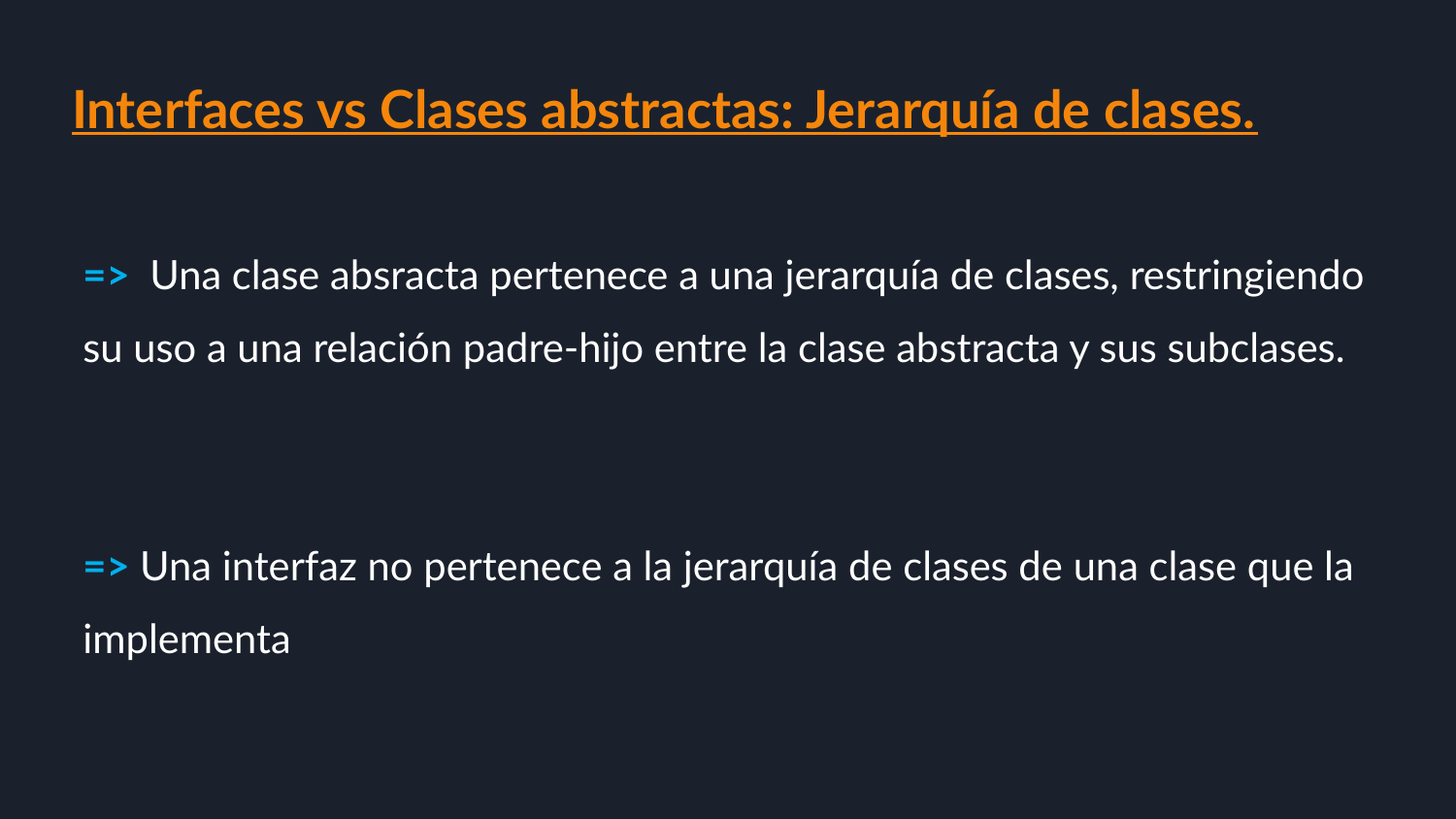

Interfaces vs Clases abstractas: Jerarquía de clases.
=>  Una clase absracta pertenece a una jerarquía de clases, restringiendo su uso a una relación padre-hijo entre la clase abstracta y sus subclases.

=> Una interfaz no pertenece a la jerarquía de clases de una clase que la implementa